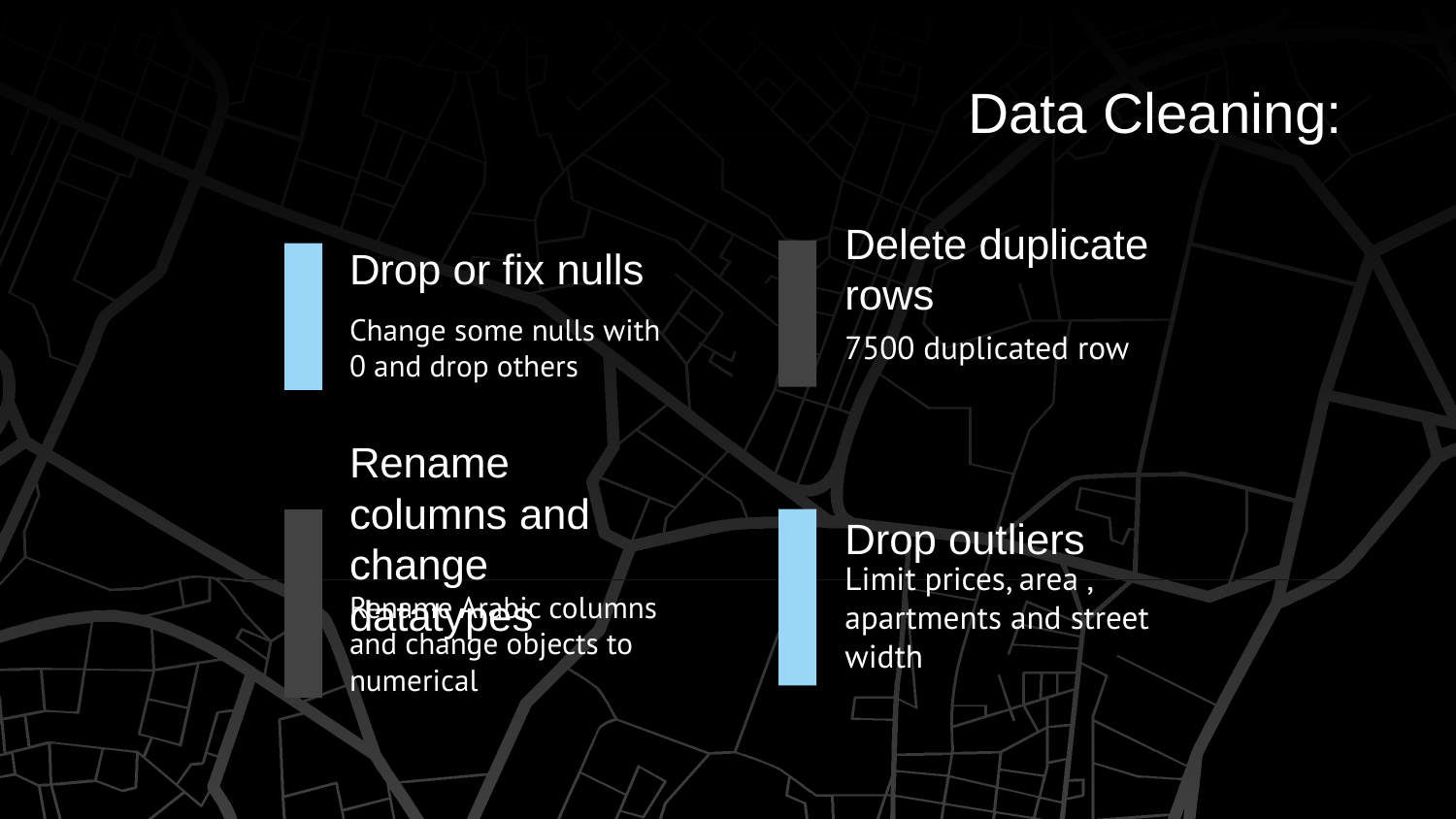

Data Cleaning:
# Drop or fix nulls
Delete duplicate rows

7500 duplicated row
Change some nulls with 0 and drop others
Drop outliers
Rename columns and change datatypes
Limit prices, area , apartments and street width

Rename Arabic columns and change objects to numerical